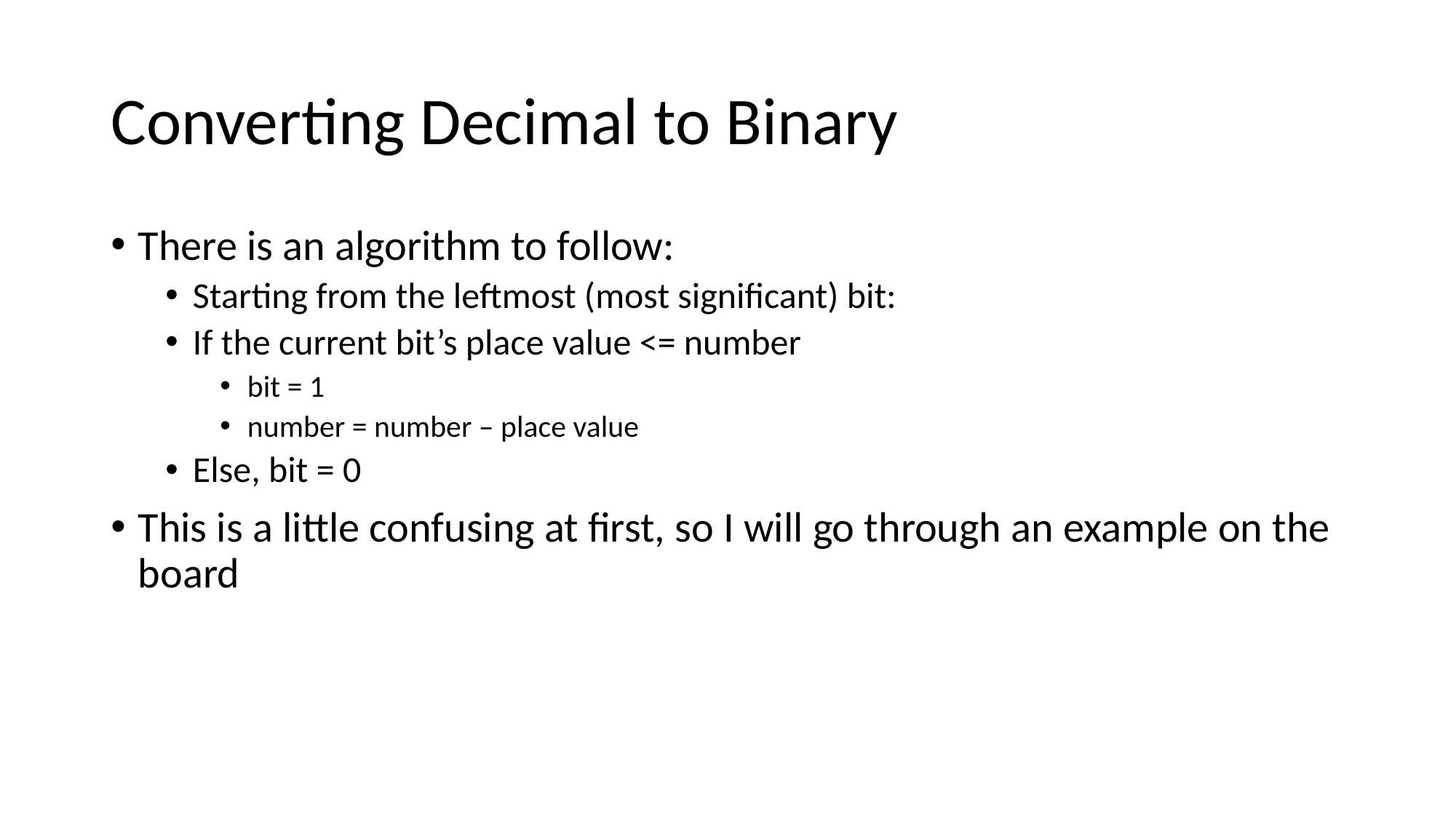

# Converting Decimal to Binary
There is an algorithm to follow:
Starting from the leftmost (most significant) bit:
If the current bit’s place value <= number
bit = 1
number = number – place value
Else, bit = 0
This is a little confusing at first, so I will go through an example on the board